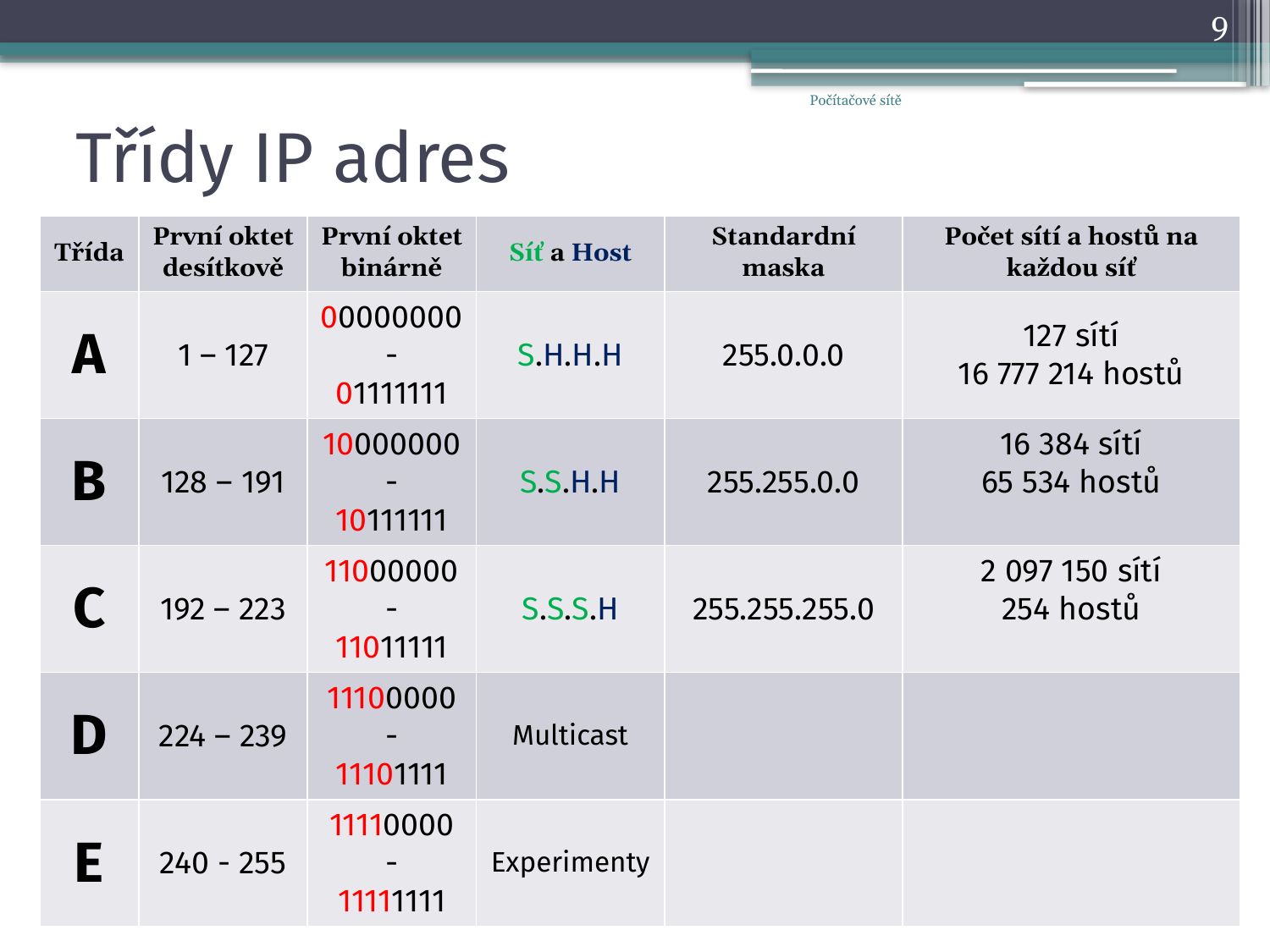

9
Počítačové sítě
# Třídy IP adres
| Třída | První oktet desítkově | První oktet binárně | Síť a Host | Standardní maska | Počet sítí a hostů na každou síť |
| --- | --- | --- | --- | --- | --- |
| A | 1 – 127 | 00000000 - 01111111 | S.H.H.H | 255.0.0.0 | 127 sítí 16 777 214 hostů |
| B | 128 – 191 | 10000000 - 10111111 | S.S.H.H | 255.255.0.0 | 16 384 sítí 65 534 hostů |
| C | 192 – 223 | 11000000 - 11011111 | S.S.S.H | 255.255.255.0 | 2 097 150 sítí 254 hostů |
| D | 224 – 239 | 11100000 - 11101111 | Multicast |  |  |
| E | 240 - 255 | 11110000 - 11111111 | Experimenty |  |  |